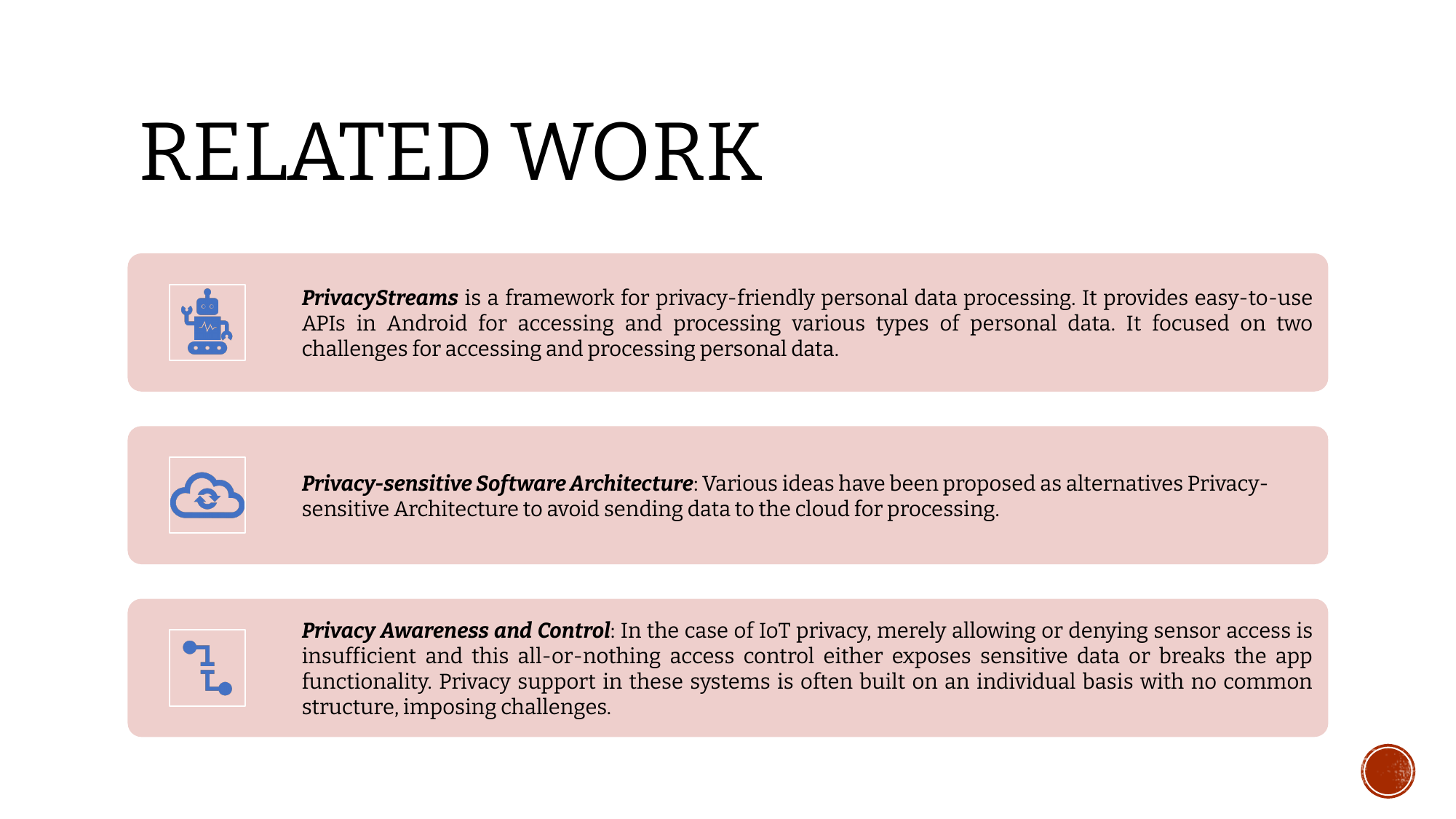

# Related work
PrivacyStreams is a framework for privacy-friendly personal data processing. It provides easy-to-use APIs in Android for accessing and processing various types of personal data. It focused on two challenges for accessing and processing personal data.
Privacy-sensitive Software Architecture: Various ideas have been proposed as alternatives Privacy-sensitive Architecture to avoid sending data to the cloud for processing.
Privacy Awareness and Control: In the case of IoT privacy, merely allowing or denying sensor access is insufficient and this all-or-nothing access control either exposes sensitive data or breaks the app functionality. Privacy support in these systems is often built on an individual basis with no common structure, imposing challenges.